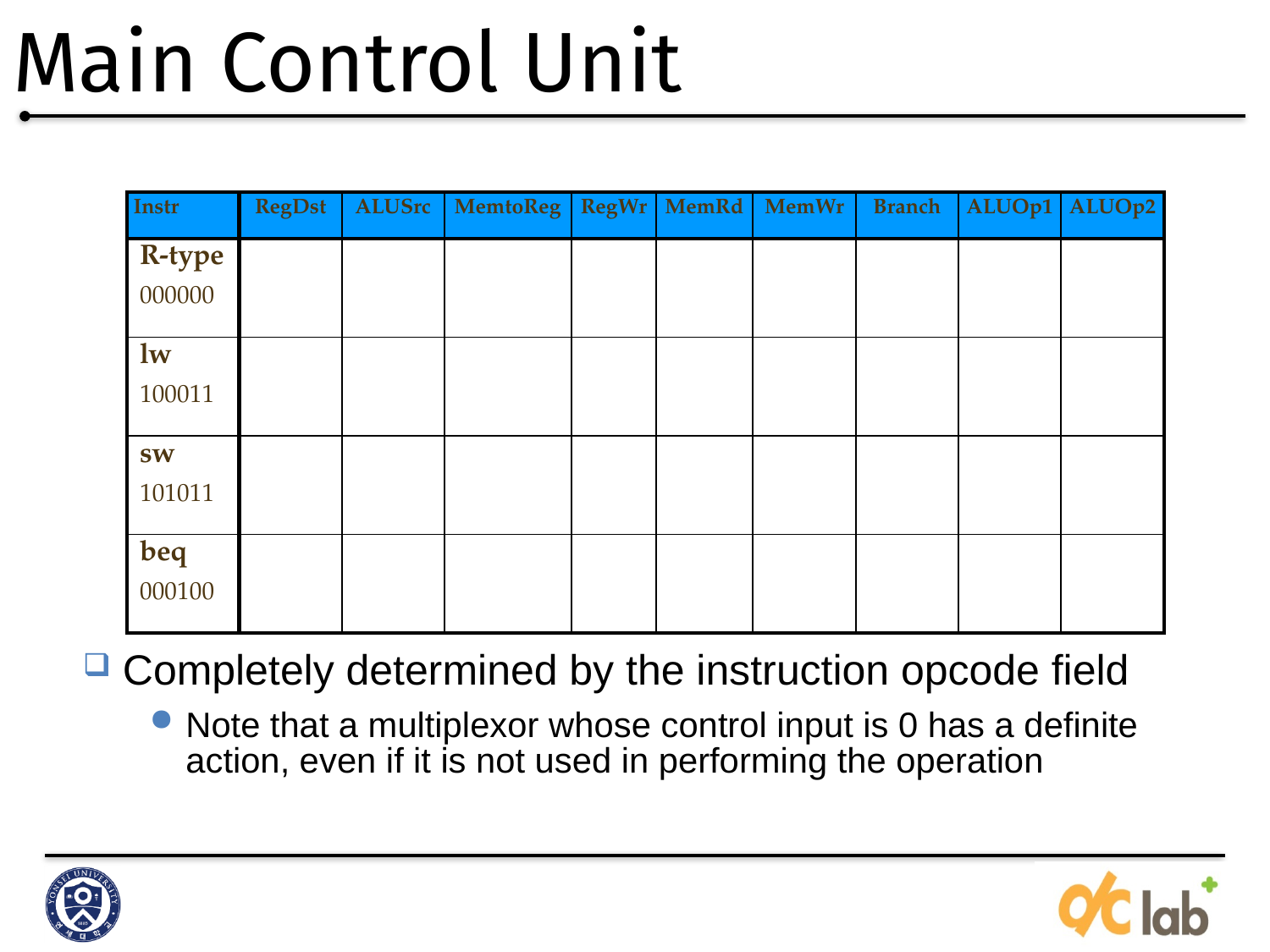

# Main Control Unit
| Instr | RegDst | ALUSrc | MemtoReg | RegWr | MemRd | MemWr | Branch | ALUOp1 | ALUOp2 |
| --- | --- | --- | --- | --- | --- | --- | --- | --- | --- |
| R-type 000000 |  |  |  |  |  |  |  |  |  |
| lw 100011 |  |  |  |  |  |  |  |  |  |
| sw 101011 |  |  |  |  |  |  |  |  |  |
| beq 000100 |  |  |  |  |  |  |  |  |  |
Completely determined by the instruction opcode field
Note that a multiplexor whose control input is 0 has a definite action, even if it is not used in performing the operation